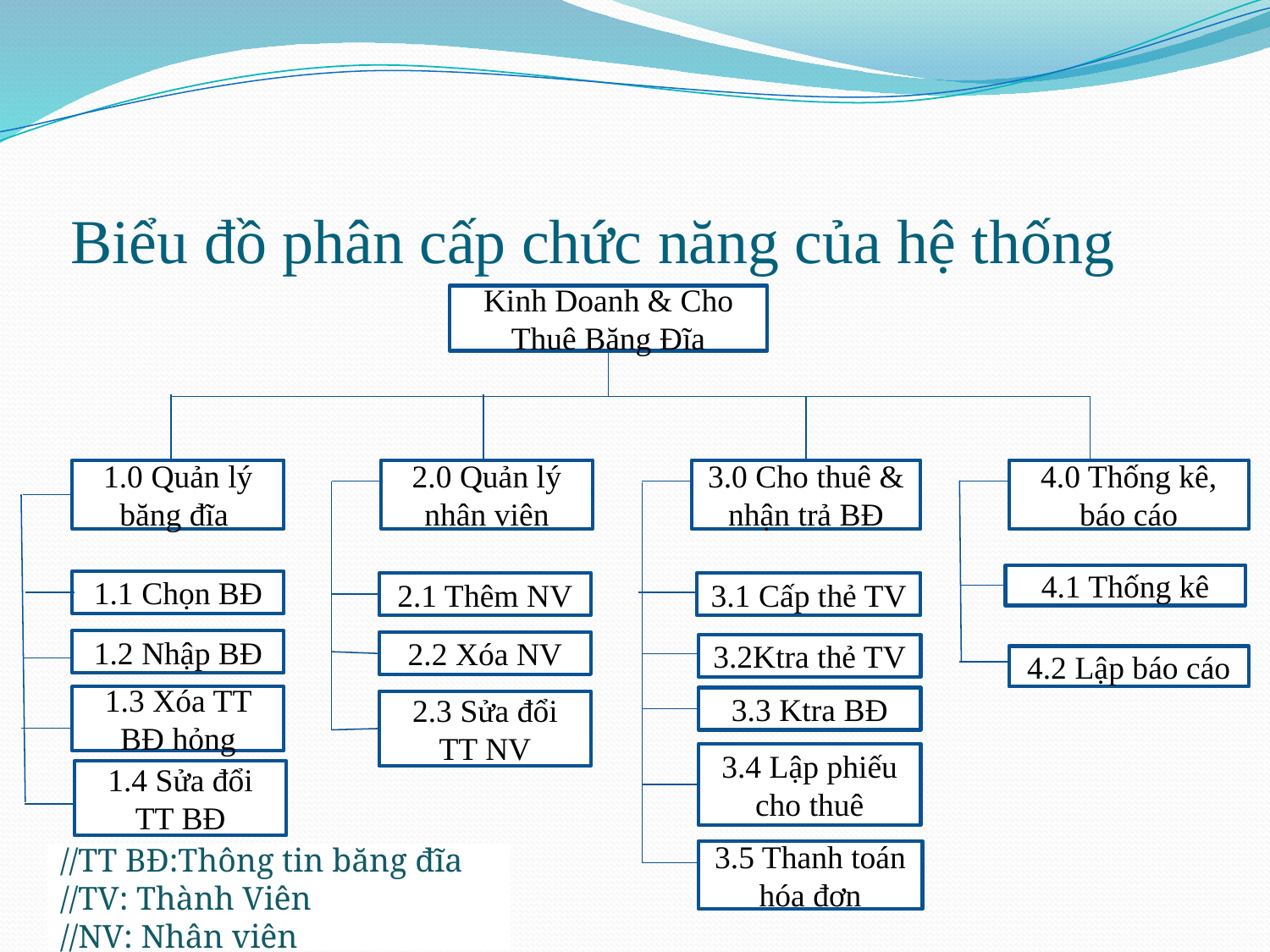

# Biểu đồ phân cấp chức năng của hệ thống

Kinh Doanh & Cho Thuê Băng Đĩa
1.0 Quản lý băng đĩa
2.0 Quản lý nhân viên
3.0 Cho thuê & nhận trả BĐ
4.0 Thống kê, báo cáo
4.1 Thống kê
1.1 Chọn BĐ
2.1 Thêm NV
3.1 Cấp thẻ TV
1.2 Nhập BĐ
2.2 Xóa NV
3.2Ktra thẻ TV
4.2 Lập báo cáo
1.3 Xóa TT BĐ hỏng
3.3 Ktra BĐ
2.3 Sửa đổi TT NV
3.4 Lập phiếu cho thuê
1.4 Sửa đổi TT BĐ
3.5 Thanh toán hóa đơn
//TT BĐ:Thông tin băng đĩa
//TV: Thành Viên
//NV: Nhân viên